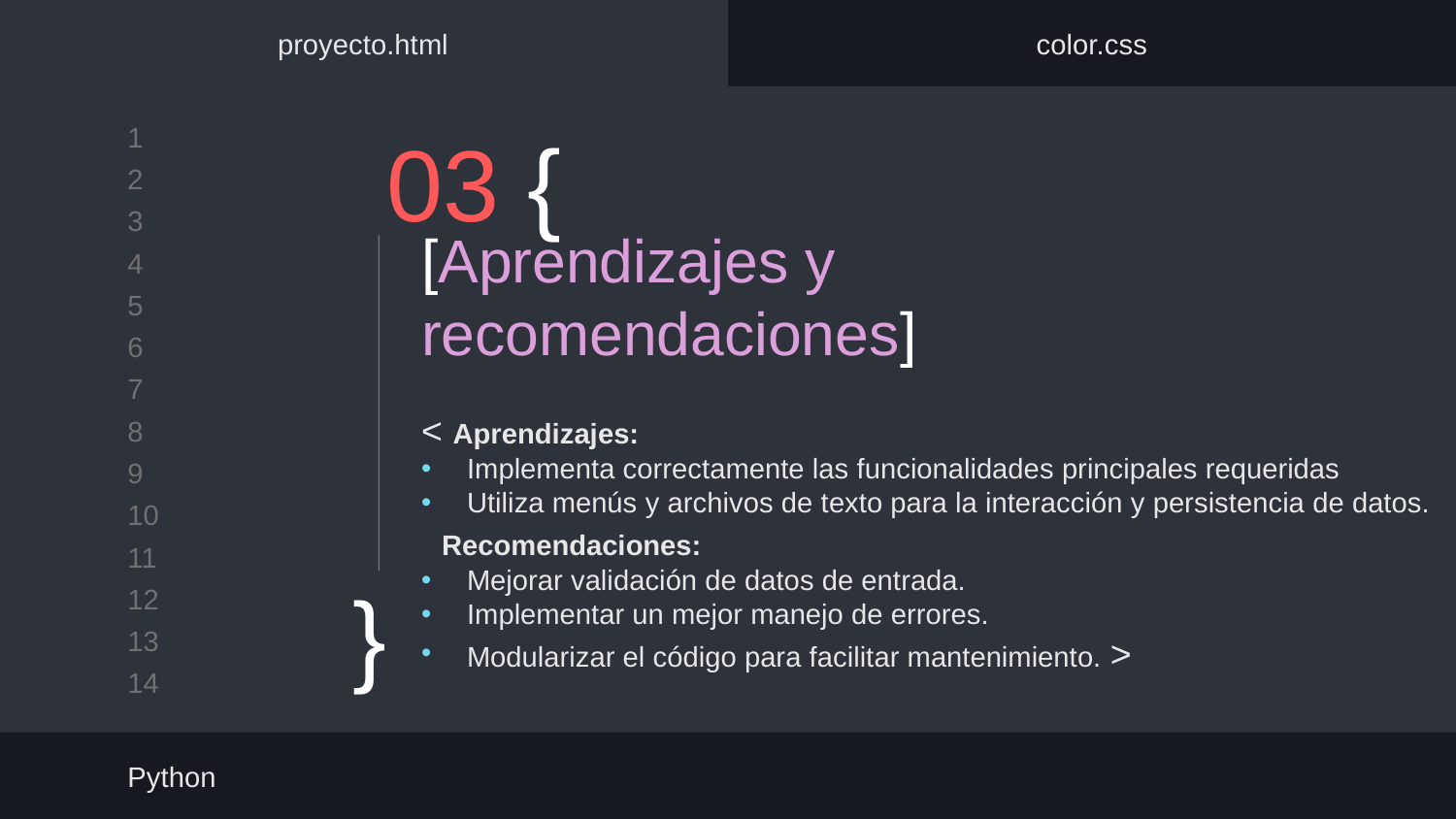

proyecto.html
color.css
# 03 {
[Aprendizajes y recomendaciones]
< Aprendizajes:
Implementa correctamente las funcionalidades principales requeridas
Utiliza menús y archivos de texto para la interacción y persistencia de datos.
  Recomendaciones:
Mejorar validación de datos de entrada.
Implementar un mejor manejo de errores.
Modularizar el código para facilitar mantenimiento. >

}
Python